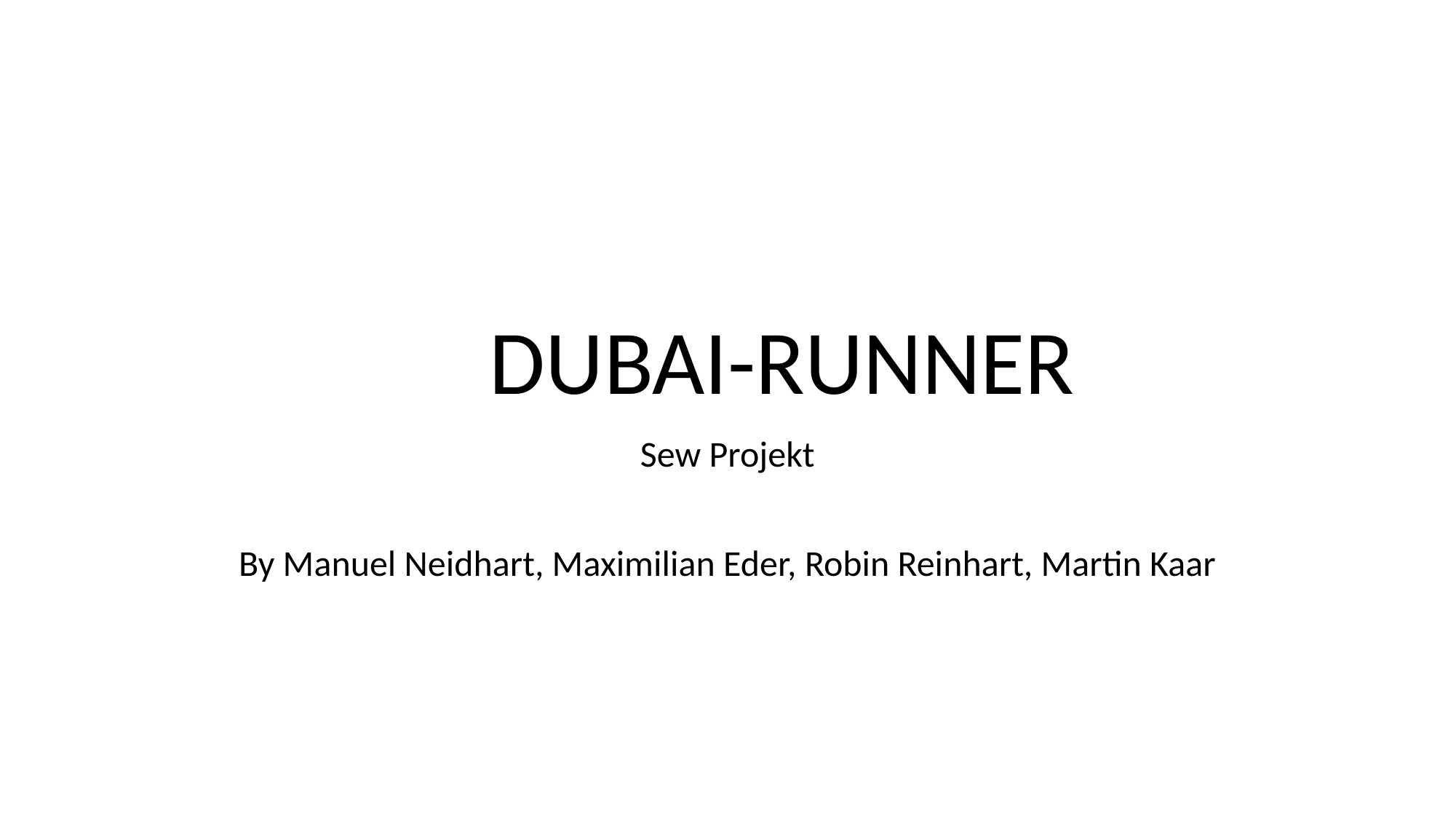

# DUBAI-RUNNER
Sew Projekt

By Manuel Neidhart, Maximilian Eder, Robin Reinhart, Martin Kaar